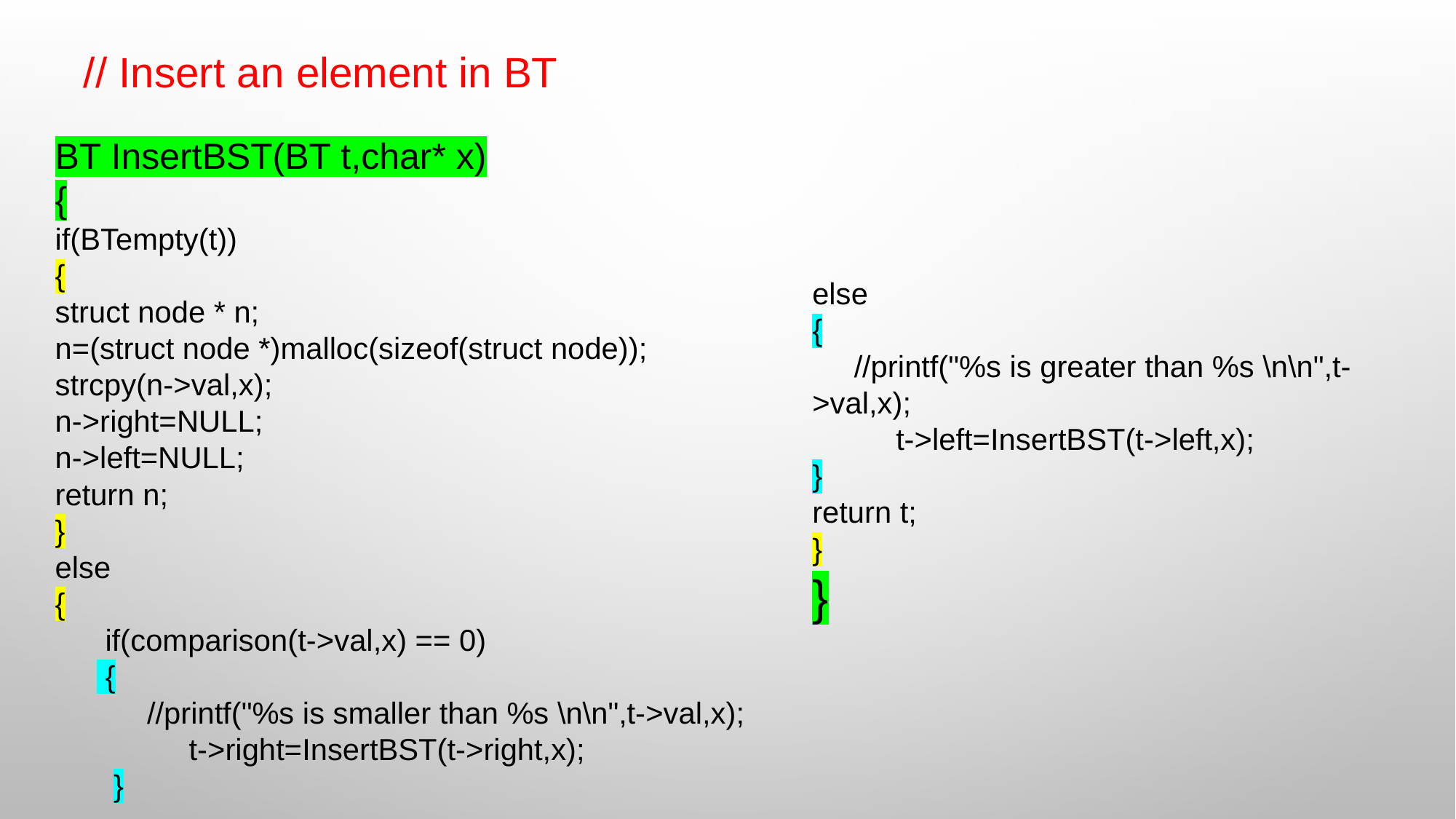

BT InsertBST(BT t,char* x)
{
if(BTempty(t))
{
struct node * n;
n=(struct node *)malloc(sizeof(struct node));
strcpy(n->val,x);
n->right=NULL;
n->left=NULL;
return n;
}
else
{
      if(comparison(t->val,x) == 0)
      {
           //printf("%s is smaller than %s \n\n",t->val,x);
                t->right=InsertBST(t->right,x);
       }

// Insert an element in BT

else
{
     //printf("%s is greater than %s \n\n",t->val,x);
          t->left=InsertBST(t->left,x);
}
return t;
}
}